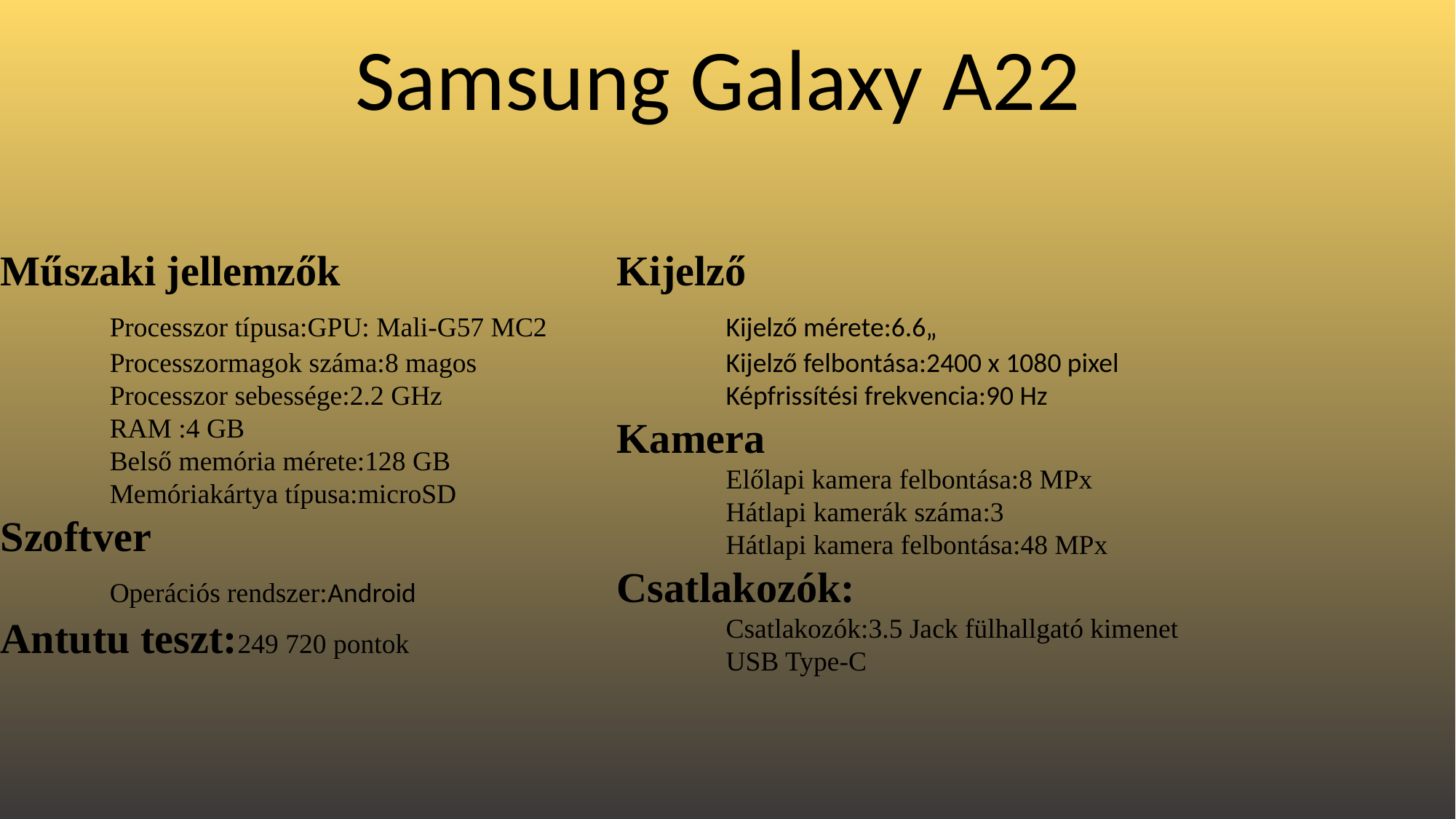

# Samsung Galaxy A22
Műszaki jellemzők
	Processzor típusa:GPU: Mali-G57 MC2
	Processzormagok száma:8 magos
	Processzor sebessége:2.2 GHz
	RAM :4 GB
	Belső memória mérete:128 GB
	Memóriakártya típusa:microSD
Szoftver
	Operációs rendszer:Android
Antutu teszt:249 720 pontok

Kijelző
	Kijelző mérete:6.6„
	Kijelző felbontása:2400 x 1080 pixel
	Képfrissítési frekvencia:90 Hz
Kamera
	Előlapi kamera felbontása:8 MPx
	Hátlapi kamerák száma:3
	Hátlapi kamera felbontása:48 MPx
Csatlakozók:
	Csatlakozók:3.5 Jack fülhallgató kimenet
	USB Type-C